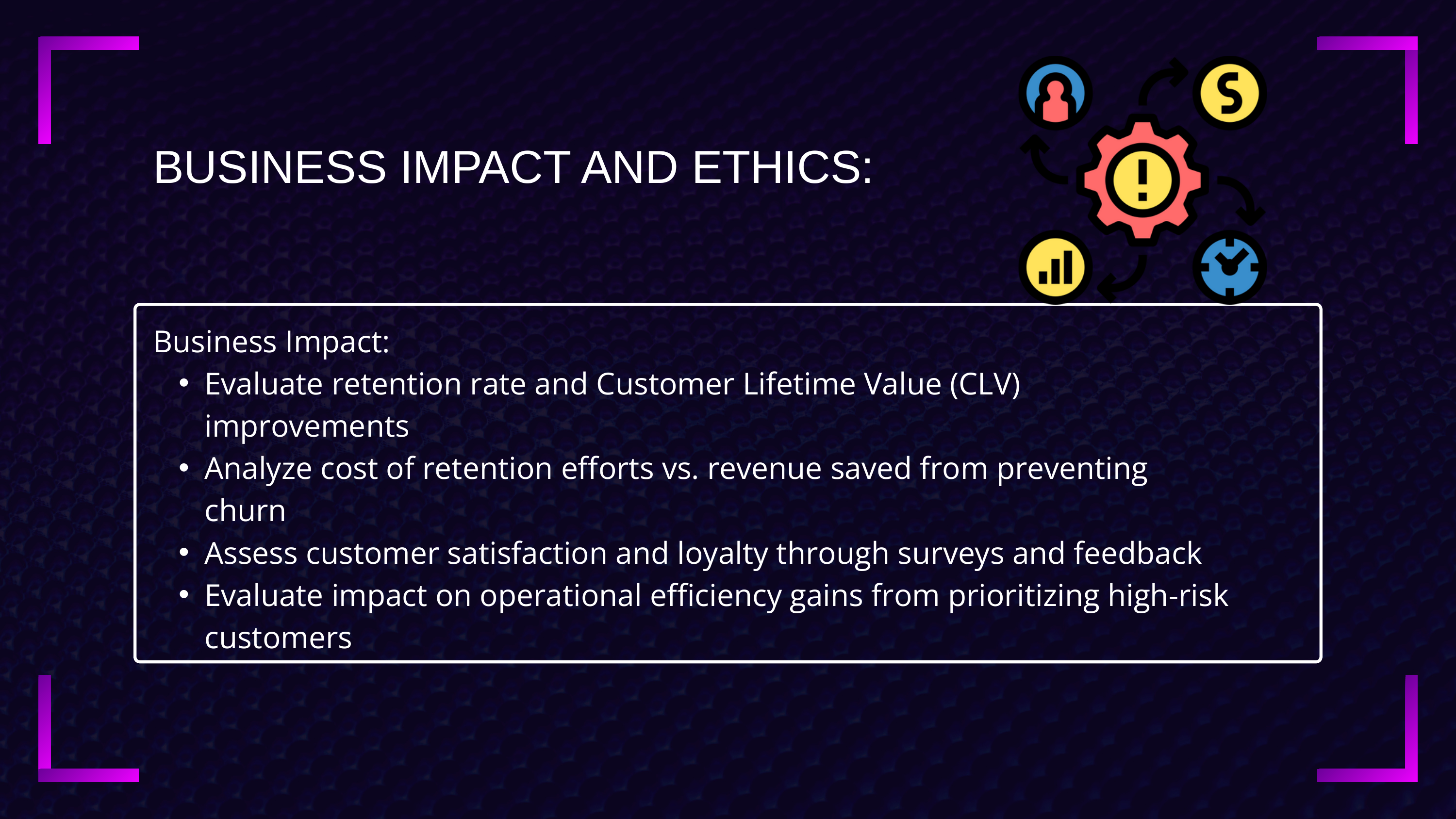

BUSINESS IMPACT AND ETHICS:

Business Impact:
Evaluate retention rate and Customer Lifetime Value (CLV) improvements
Analyze cost of retention efforts vs. revenue saved from preventing churn
Assess customer satisfaction and loyalty through surveys and feedback
Evaluate impact on operational efficiency gains from prioritizing high-risk customers